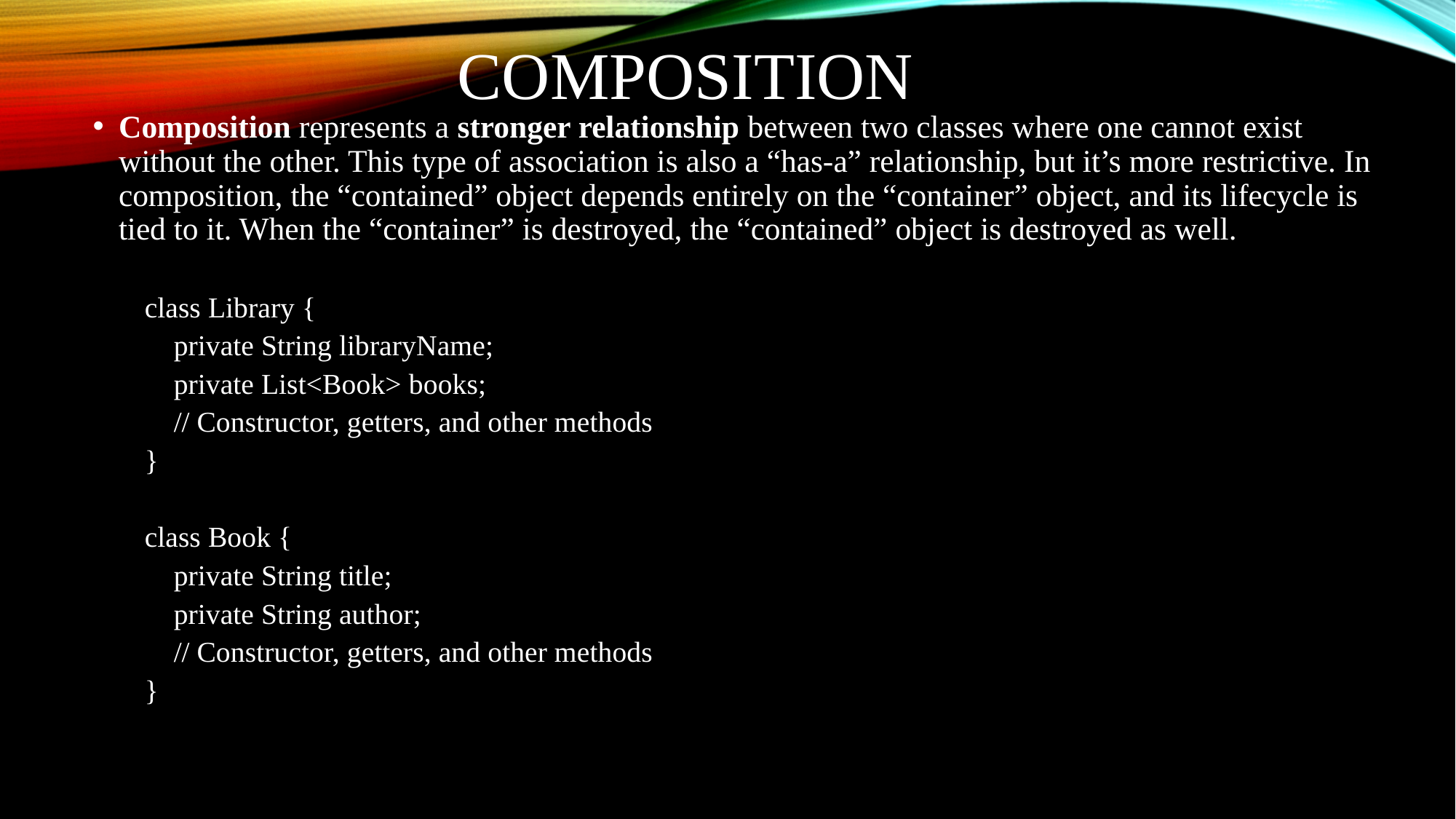

# Composition
Composition represents a stronger relationship between two classes where one cannot exist without the other. This type of association is also a “has-a” relationship, but it’s more restrictive. In composition, the “contained” object depends entirely on the “container” object, and its lifecycle is tied to it. When the “container” is destroyed, the “contained” object is destroyed as well.

class Library {
    private String libraryName;
    private List<Book> books;
    // Constructor, getters, and other methods
}

class Book {
    private String title;
    private String author;
    // Constructor, getters, and other methods
}